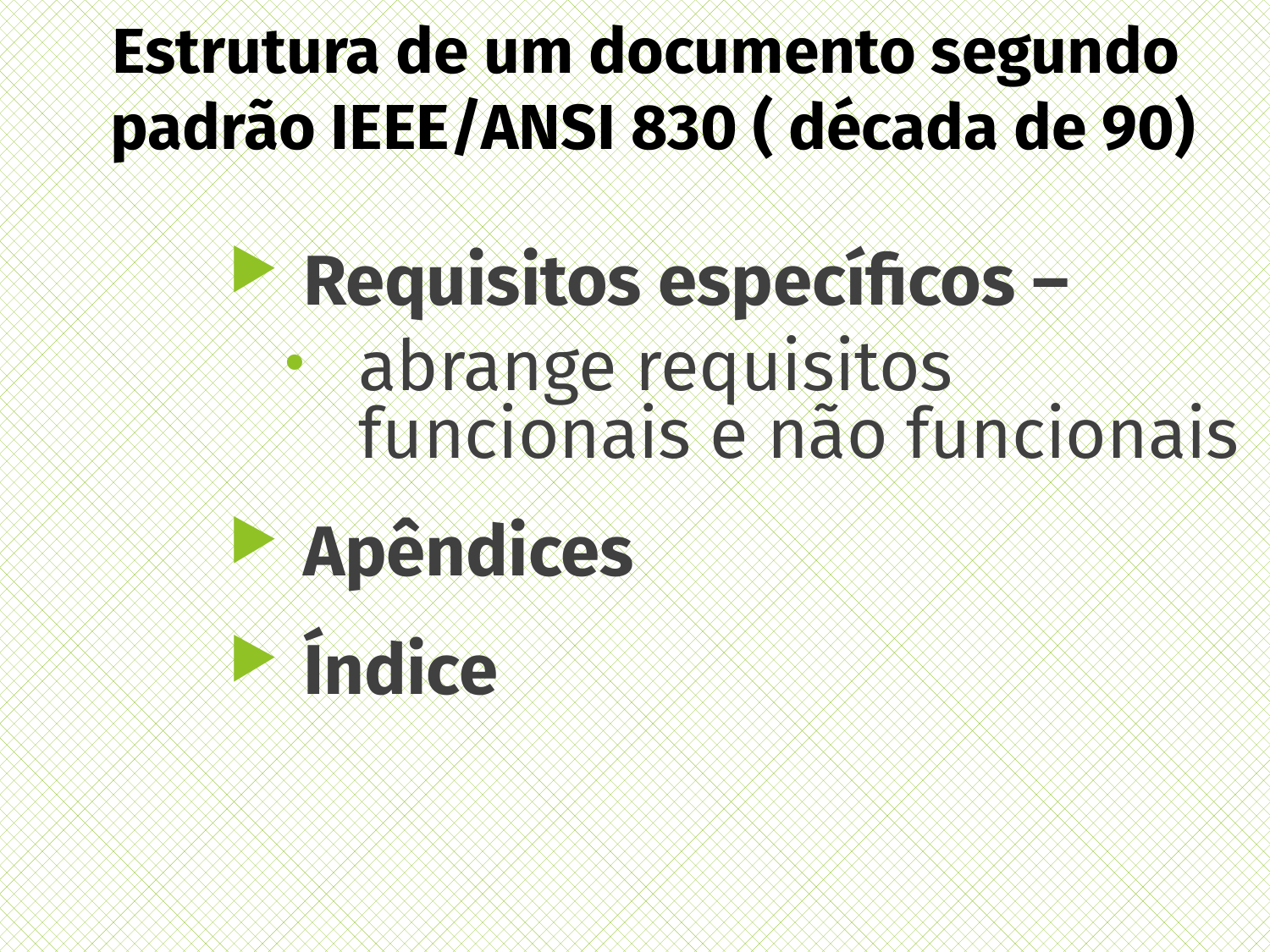

Estrutura de um documento segundo  padrão IEEE/ANSI 830 ( década de 90)
Requisitos específicos –
abrange requisitos funcionais e não funcionais

Apêndices

Índice

71